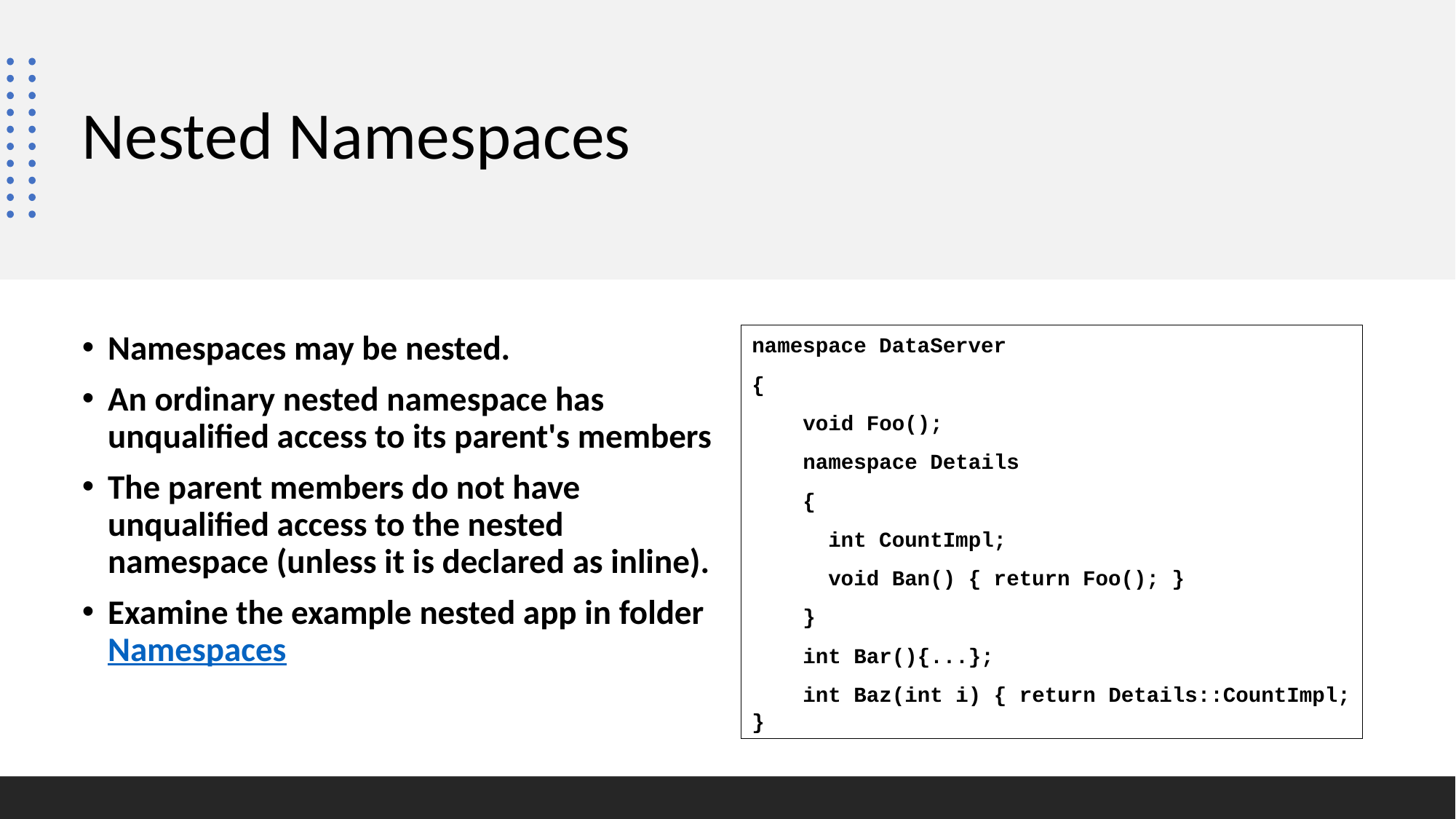

# Nested Namespaces

Namespaces may be nested.
An ordinary nested namespace has unqualified access to its parent's members
The parent members do not have unqualified access to the nested namespace (unless it is declared as inline).
Examine the example nested app in folder Namespaces

namespace DataServer
{
    void Foo();
    namespace Details
    {
      int CountImpl;
      void Ban() { return Foo(); }
    }
    int Bar(){...};
    int Baz(int i) { return Details::CountImpl; }